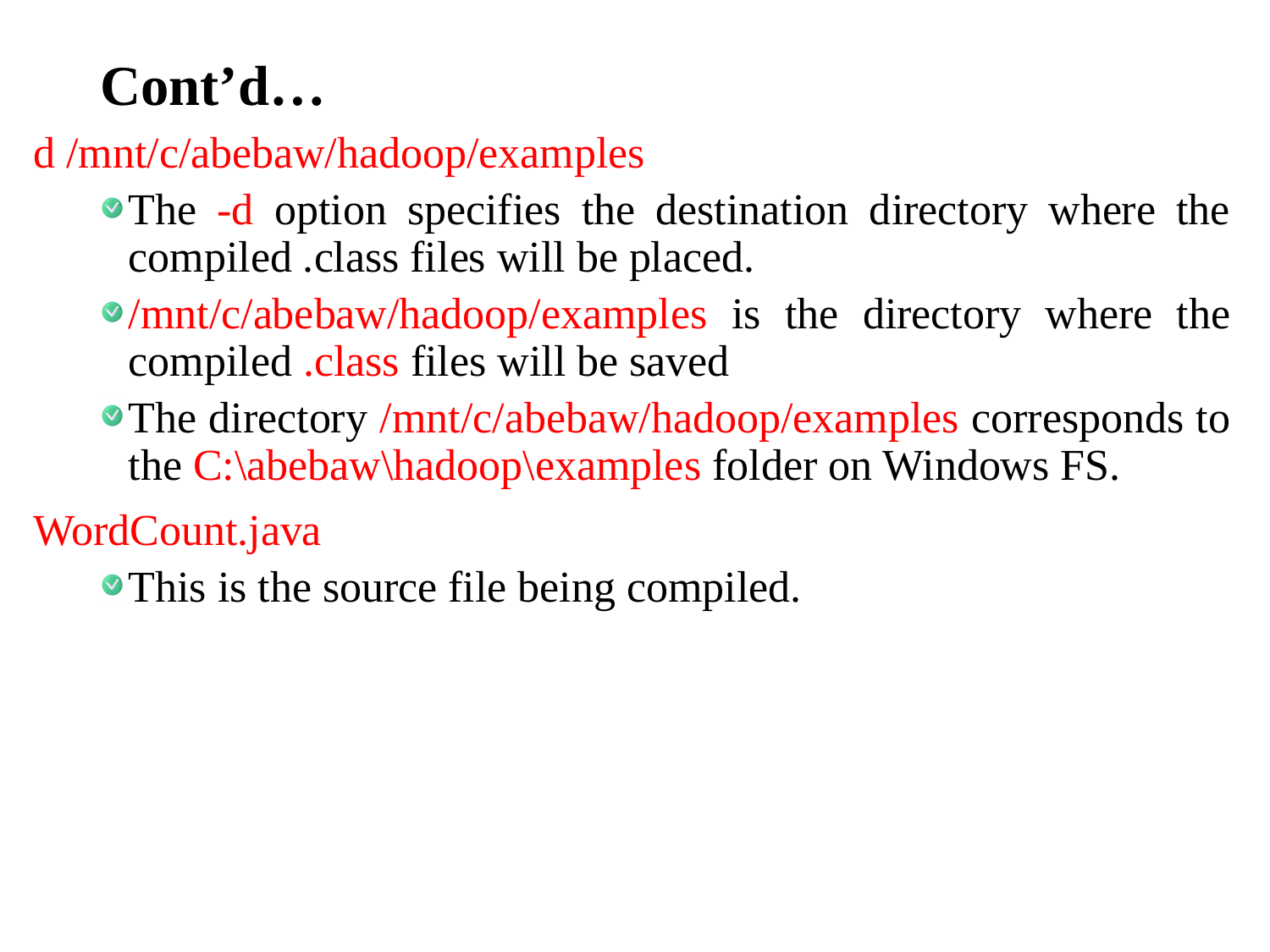

# Cont’d…
d /mnt/c/abebaw/hadoop/examples
The -d option specifies the destination directory where the compiled .class files will be placed.
/mnt/c/abebaw/hadoop/examples is the directory where the compiled .class files will be saved
The directory /mnt/c/abebaw/hadoop/examples corresponds to the C:\abebaw\hadoop\examples folder on Windows FS.
WordCount.java
This is the source file being compiled.